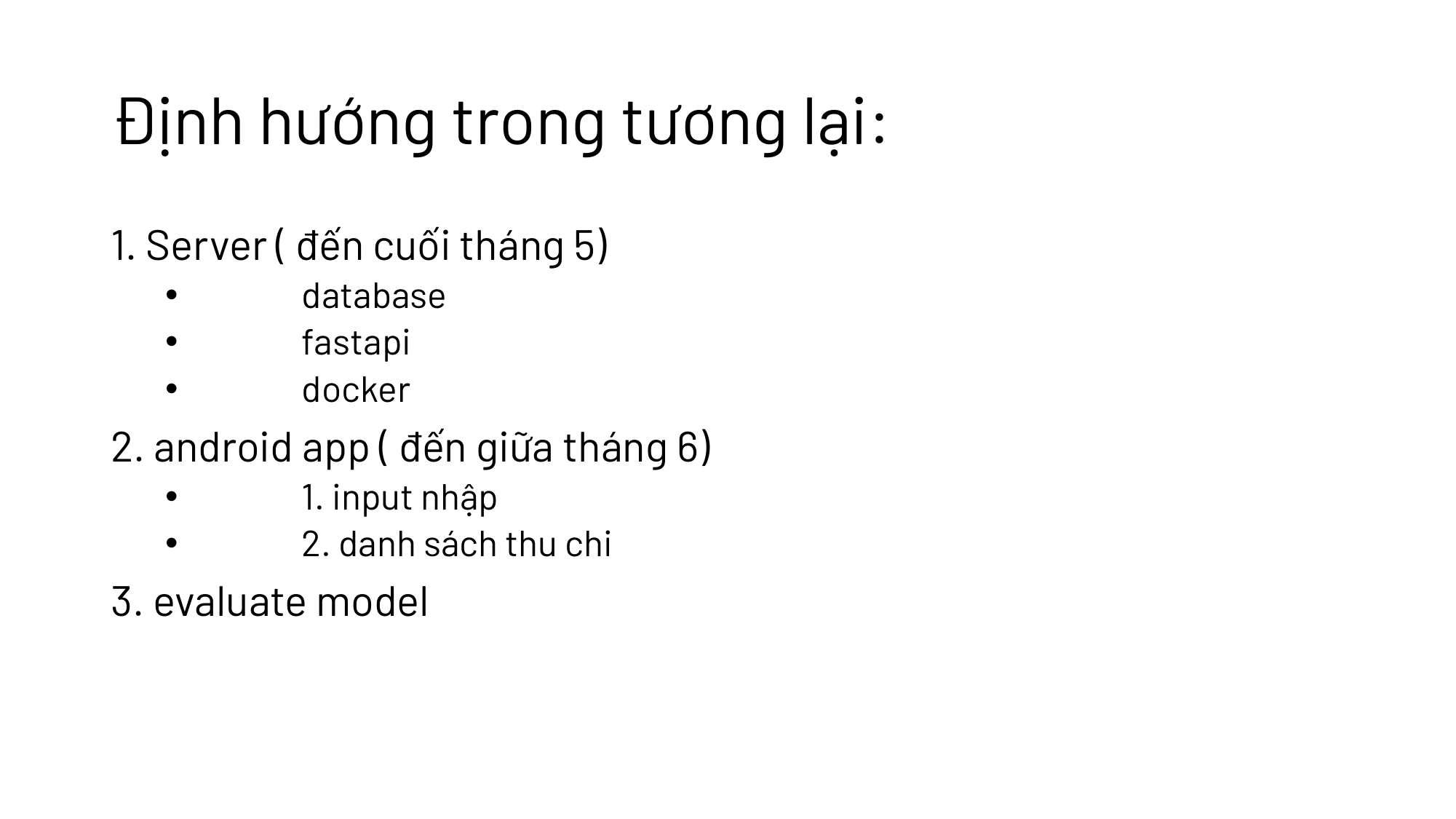

# Định hướng trong tương lại:
1. Server ( đến cuối tháng 5)
	database
	fastapi
	docker
2. android app ( đến giữa tháng 6)
	1. input nhập
	2. danh sách thu chi
3. evaluate model